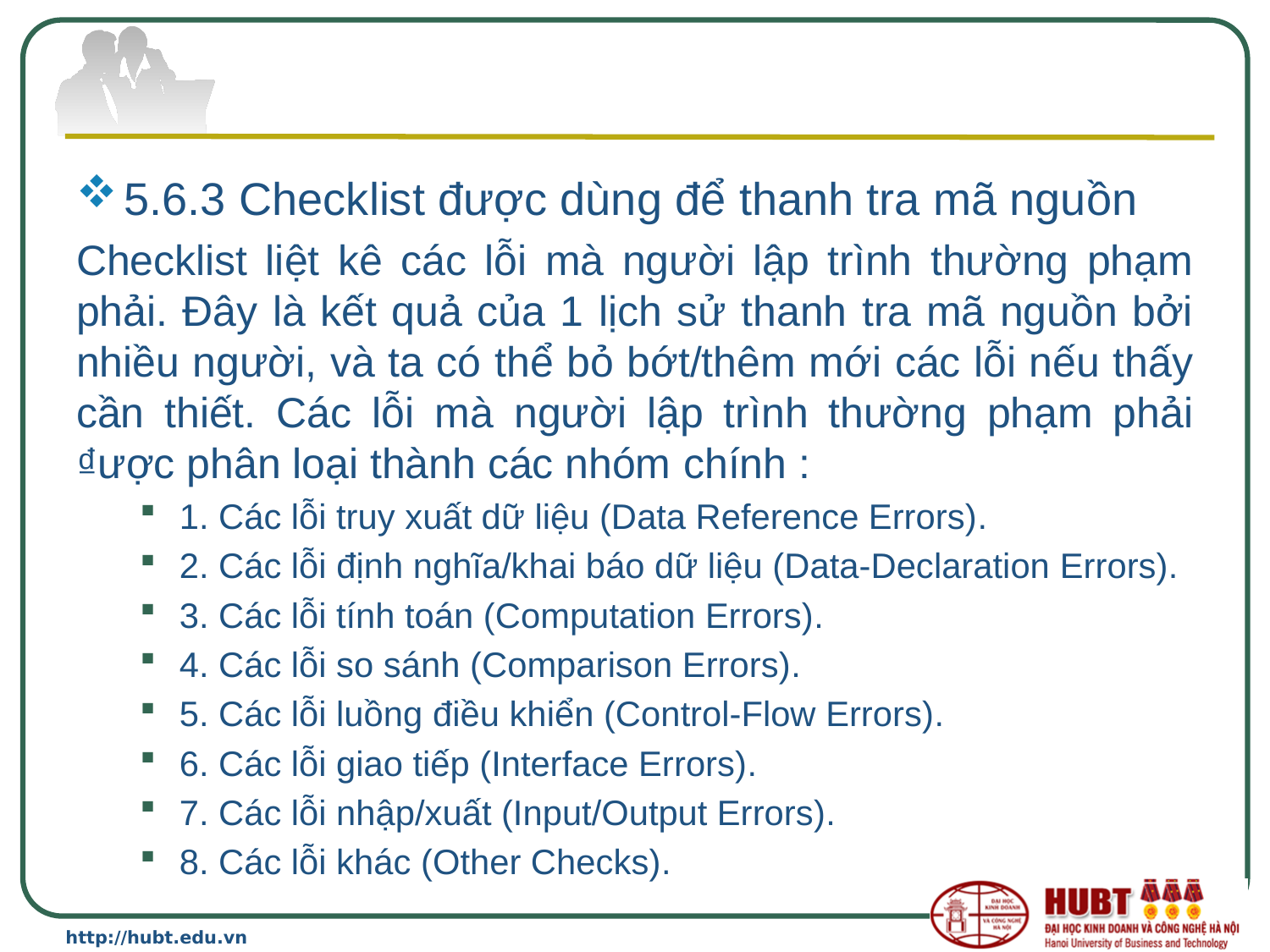

#
5.6.3 Checklist được dùng để thanh tra mã nguồn
Checklist liệt kê các lỗi mà người lập trình thường phạm phải. Đây là kết quả của 1 lịch sử thanh tra mã nguồn bởi nhiều người, và ta có thể bỏ bớt/thêm mới các lỗi nếu thấy cần thiết. Các lỗi mà người lập trình thường phạm phải ₫ược phân loại thành các nhóm chính :
1. Các lỗi truy xuất dữ liệu (Data Reference Errors).
2. Các lỗi định nghĩa/khai báo dữ liệu (Data-Declaration Errors).
3. Các lỗi tính toán (Computation Errors).
4. Các lỗi so sánh (Comparison Errors).
5. Các lỗi luồng điều khiển (Control-Flow Errors).
6. Các lỗi giao tiếp (Interface Errors).
7. Các lỗi nhập/xuất (Input/Output Errors).
8. Các lỗi khác (Other Checks).
http://hubt.edu.vn